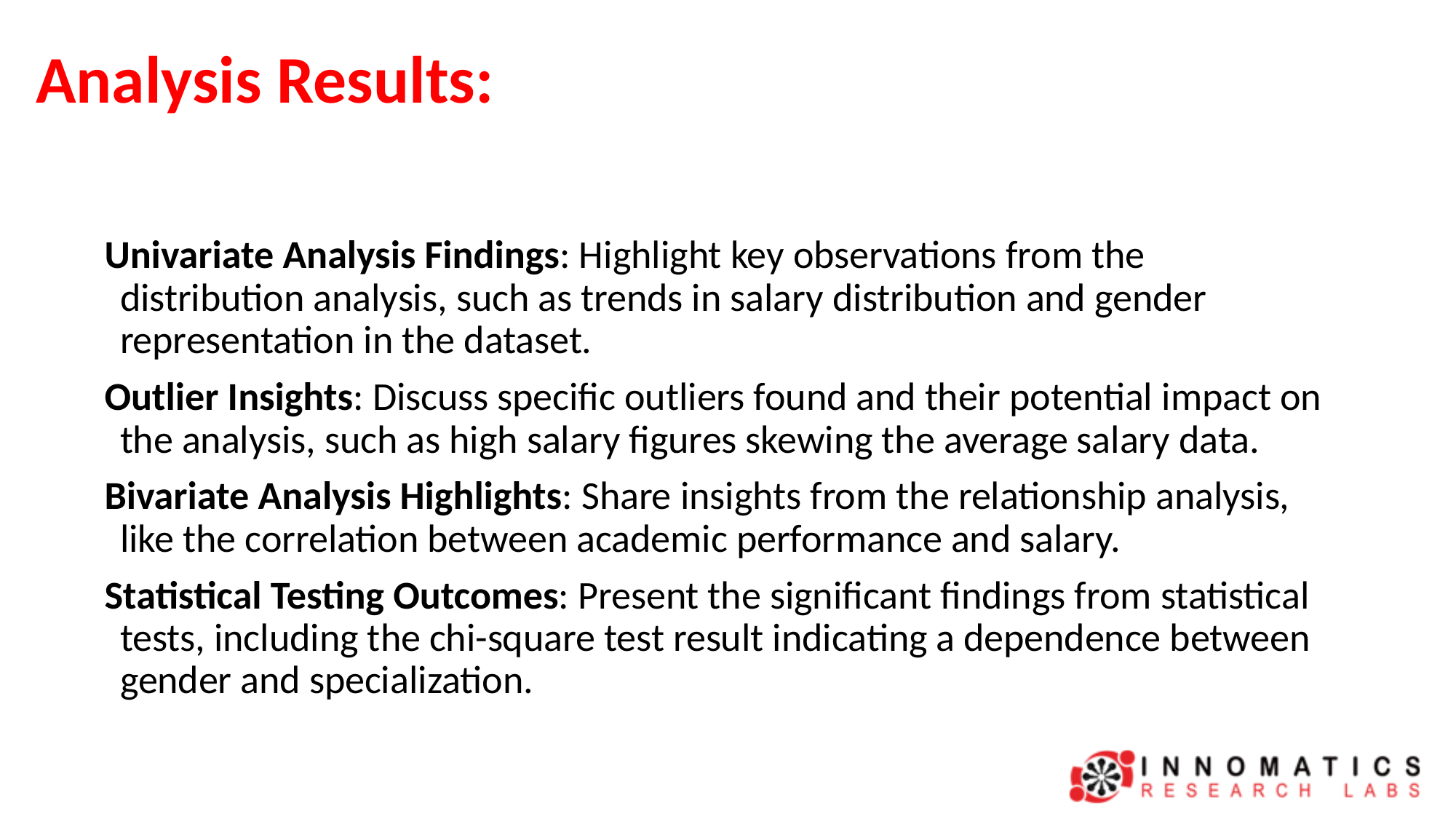

# Analysis Results:
Univariate Analysis Findings: Highlight key observations from the distribution analysis, such as trends in salary distribution and gender representation in the dataset.
Outlier Insights: Discuss specific outliers found and their potential impact on the analysis, such as high salary figures skewing the average salary data.
Bivariate Analysis Highlights: Share insights from the relationship analysis, like the correlation between academic performance and salary.
Statistical Testing Outcomes: Present the significant findings from statistical tests, including the chi-square test result indicating a dependence between gender and specialization.